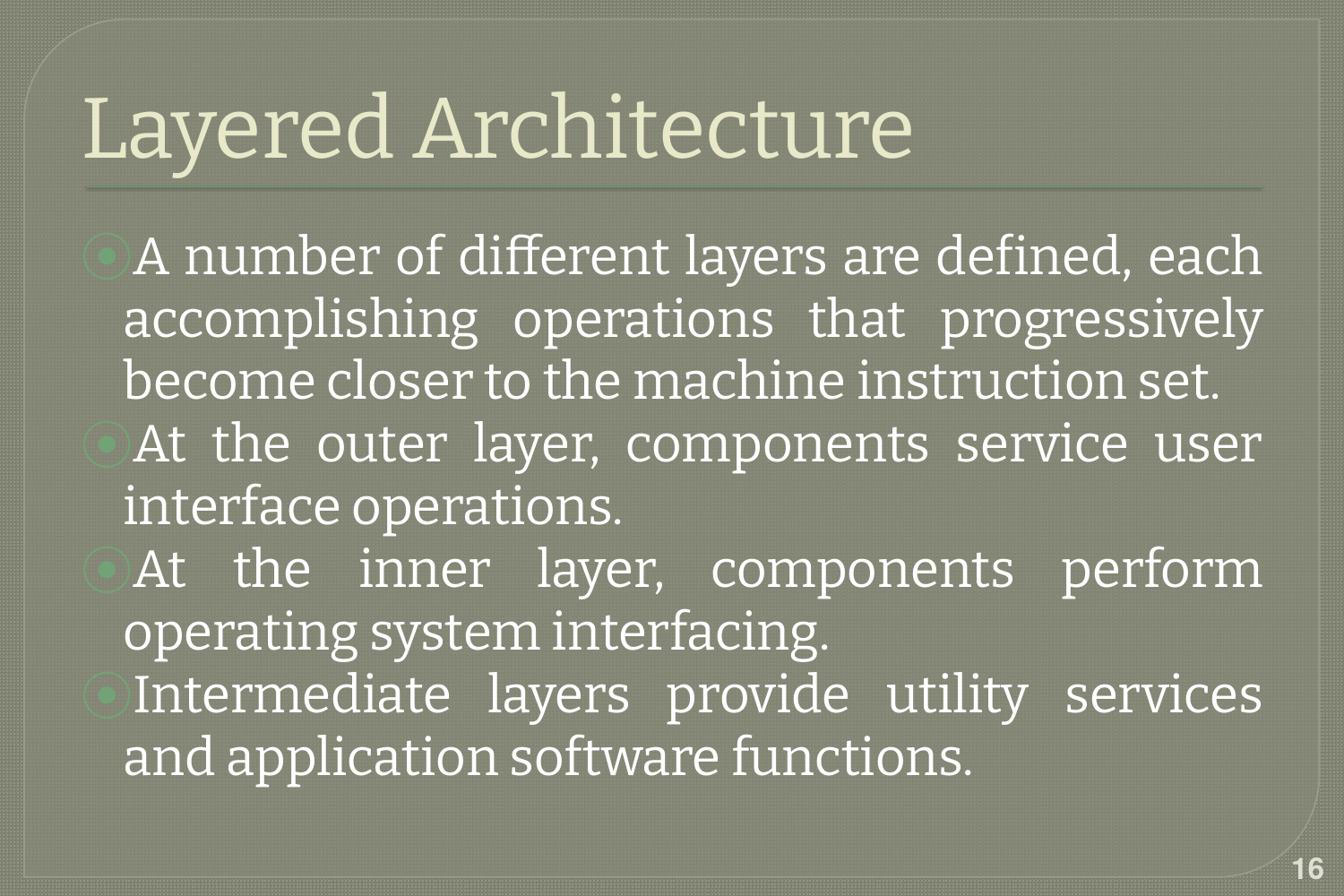

# Layered Architecture
A number of different layers are defined, each accomplishing operations that progressively become closer to the machine instruction set.
At the outer layer, components service user interface operations.
At the inner layer, components perform operating system interfacing.
Intermediate layers provide utility services and application software functions.
16